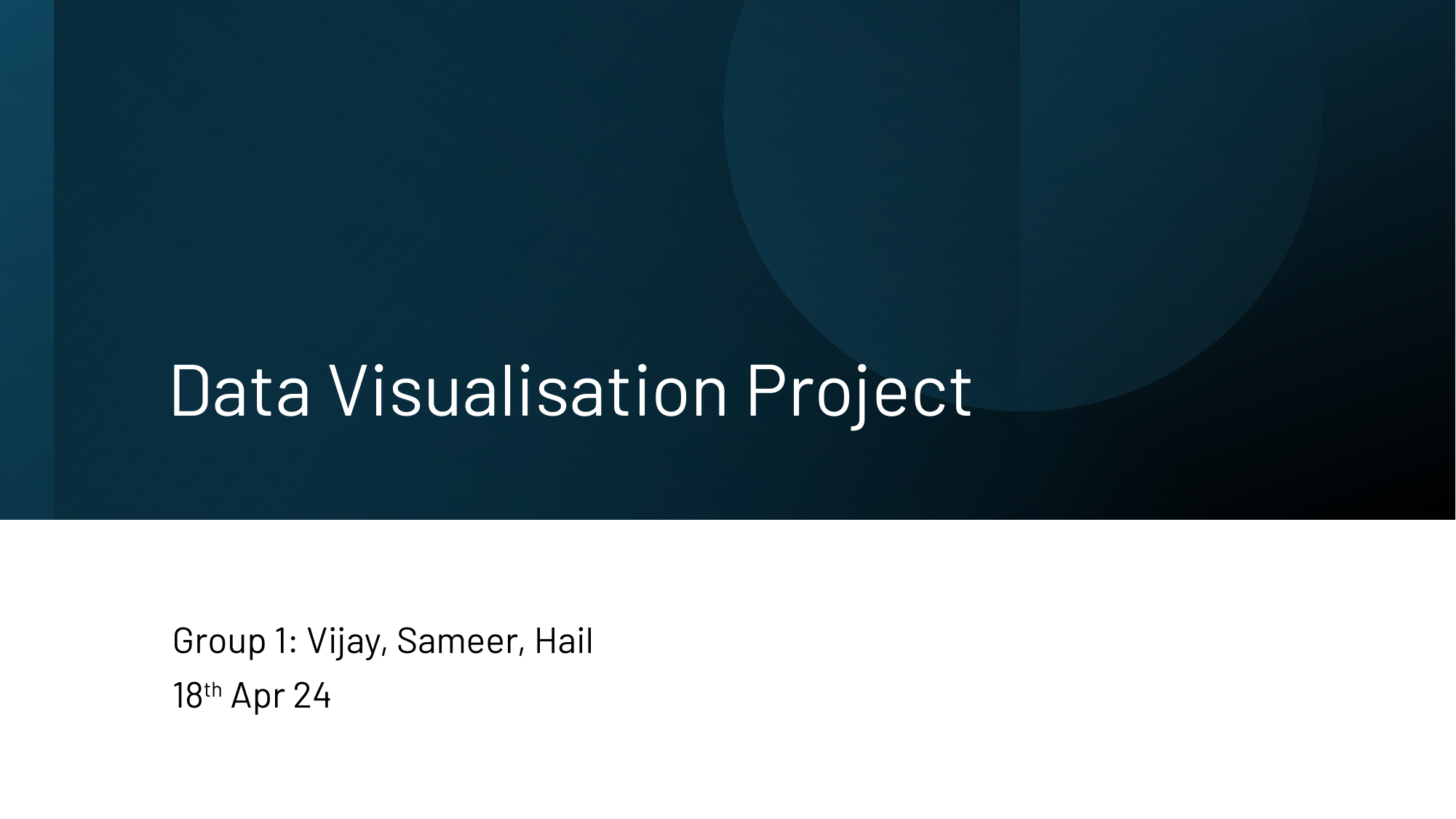

# Data Visualisation Project
Group 1: Vijay, Sameer, Hail
18th Apr 24